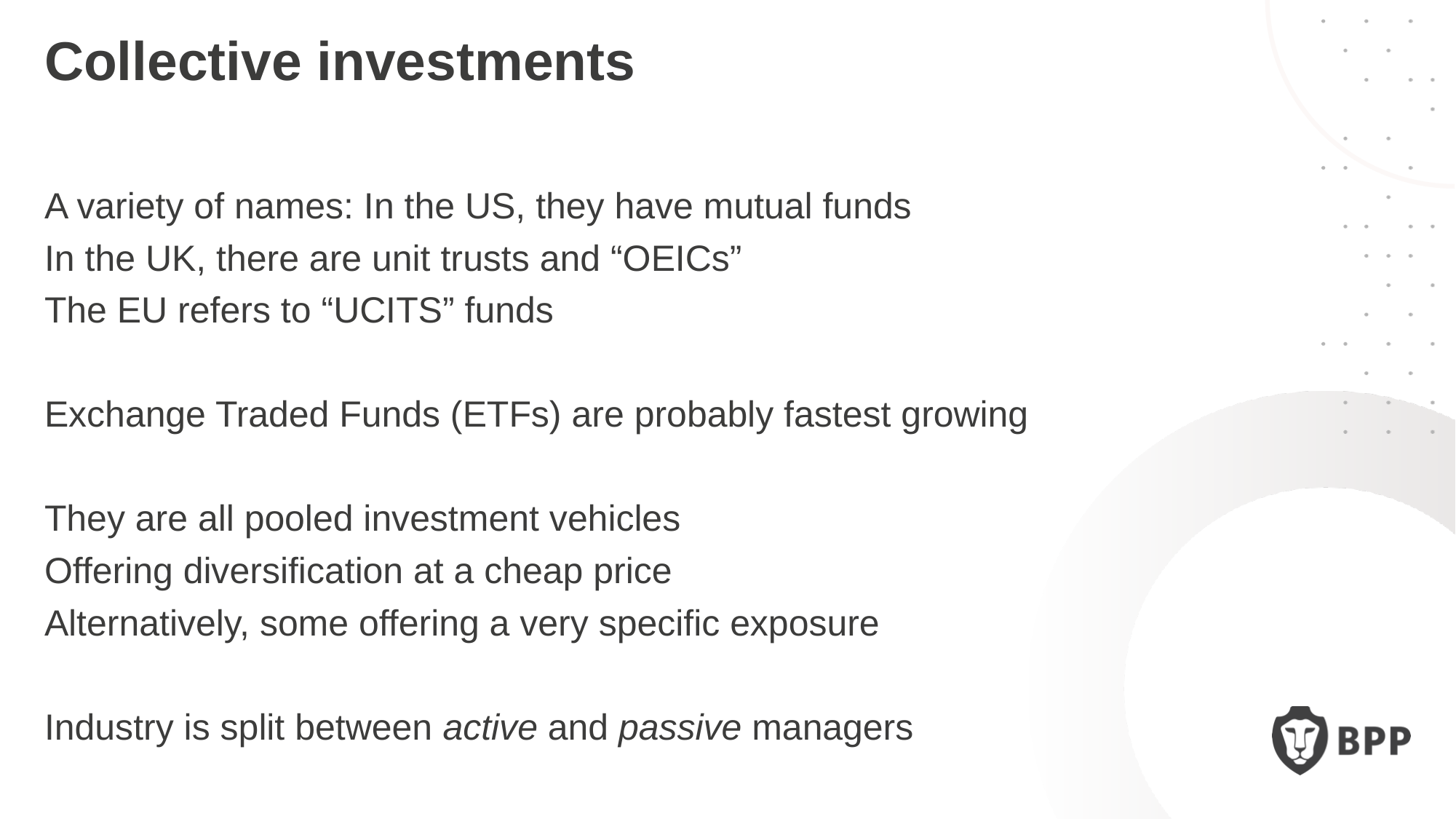

Collective investments

A variety of names: In the US, they have mutual funds
In the UK, there are unit trusts and “OEICs”
The EU refers to “UCITS” funds

Exchange Traded Funds (ETFs) are probably fastest growing

They are all pooled investment vehicles
Offering diversification at a cheap price
Alternatively, some offering a very specific exposure

Industry is split between active and passive managers